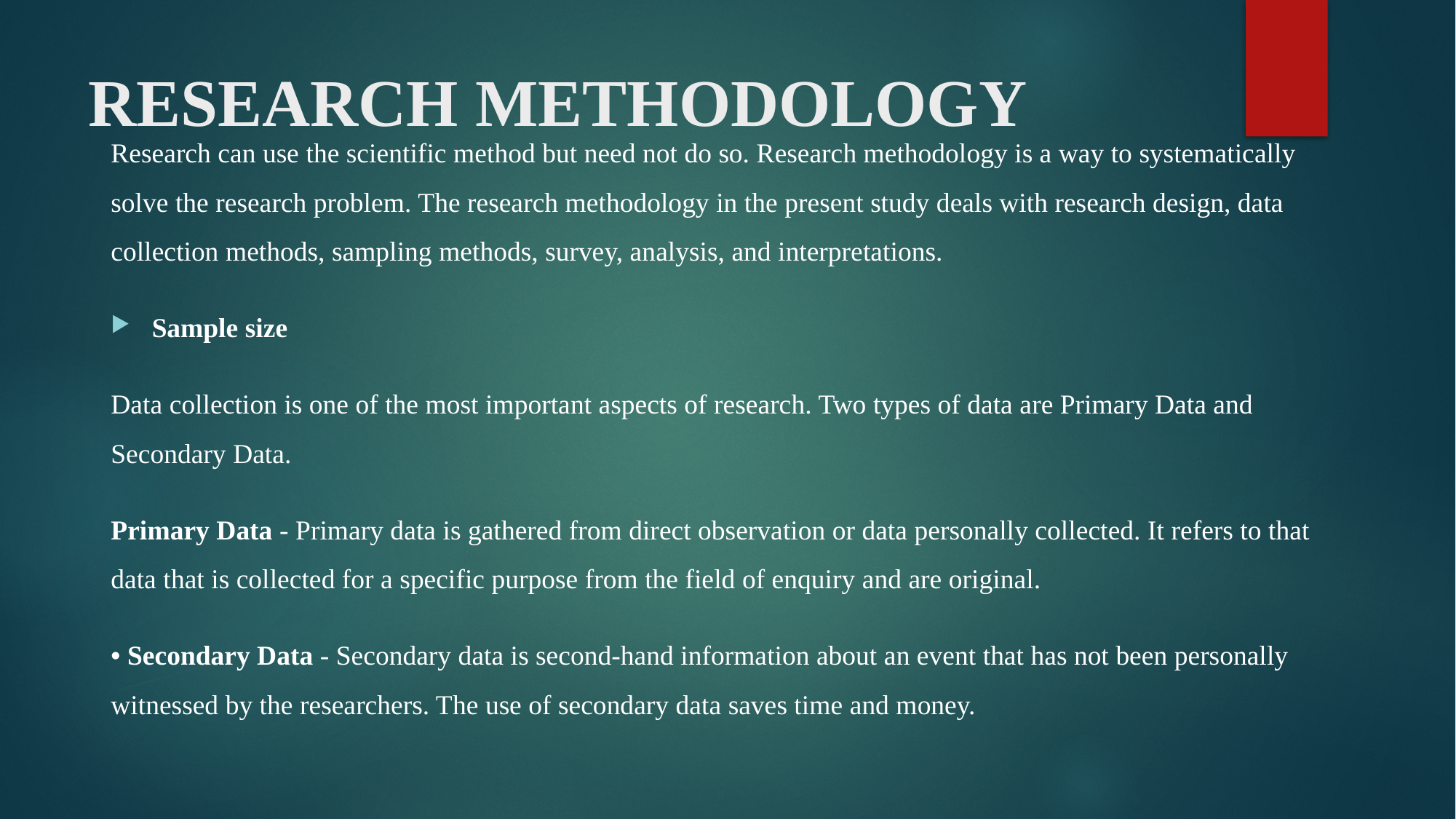

# RESEARCH METHODOLOGY
Research can use the scientific method but need not do so. Research methodology is a way to systematically solve the research problem. The research methodology in the present study deals with research design, data collection methods, sampling methods, survey, analysis, and interpretations.
Sample size
Data collection is one of the most important aspects of research. Two types of data are Primary Data and Secondary Data.
Primary Data - Primary data is gathered from direct observation or data personally collected. It refers to that data that is collected for a specific purpose from the field of enquiry and are original.
• Secondary Data - Secondary data is second-hand information about an event that has not been personally witnessed by the researchers. The use of secondary data saves time and money.